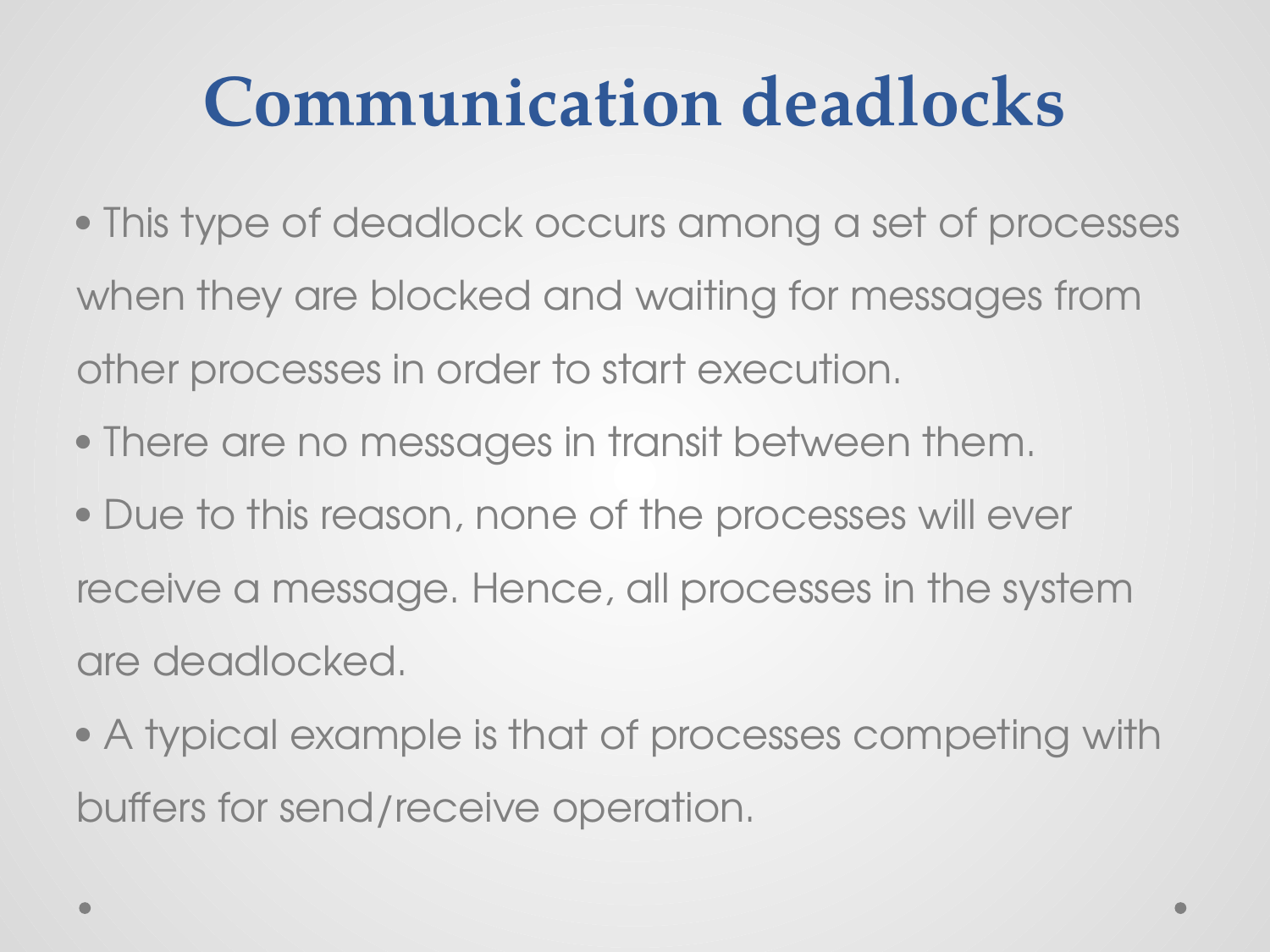

# Communication deadlocks
• This type of deadlock occurs among a set of processes when they are blocked and waiting for messages from other processes in order to start execution.
• There are no messages in transit between them.
• Due to this reason, none of the processes will ever receive a message. Hence, all processes in the system are deadlocked.
• A typical example is that of processes competing with buffers for send/receive operation.